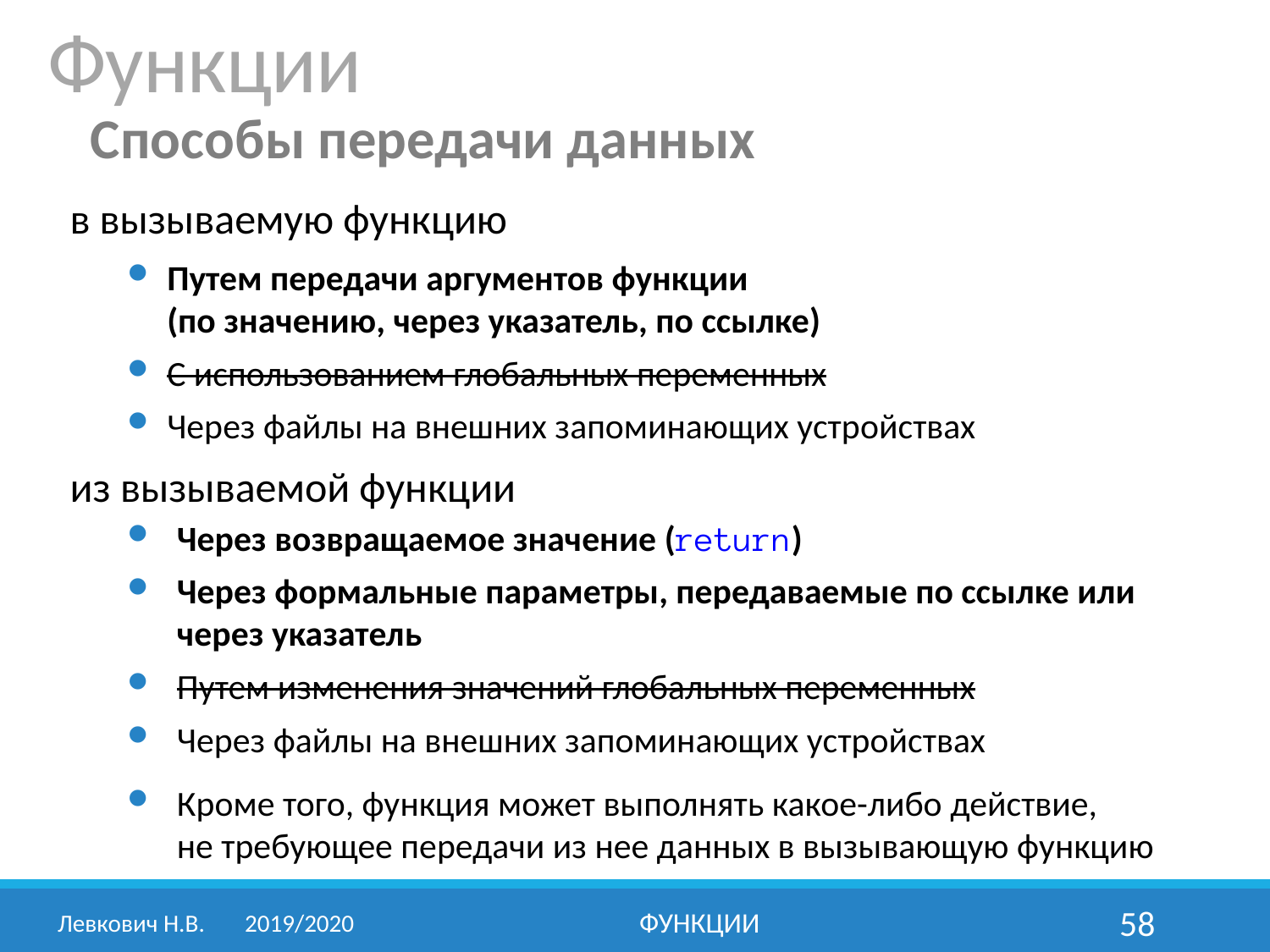

Функции
Способы передачи данных
в вызываемую функцию
Путем передачи аргументов функции
(по значению, через указатель, по ссылке)
С использованием глобальных переменных
Через файлы на внешних запоминающих устройствах
из вызываемой функции
Через возвращаемое значение (return)
Через формальные параметры, передаваемые по ссылке или через указатель
Путем изменения значений глобальных переменных
Через файлы на внешних запоминающих устройствах
Кроме того, функция может выполнять какое-либо действие,
не требующее передачи из нее данных в вызывающую функцию
Левкович Н.В.	2019/2020
Функции
58